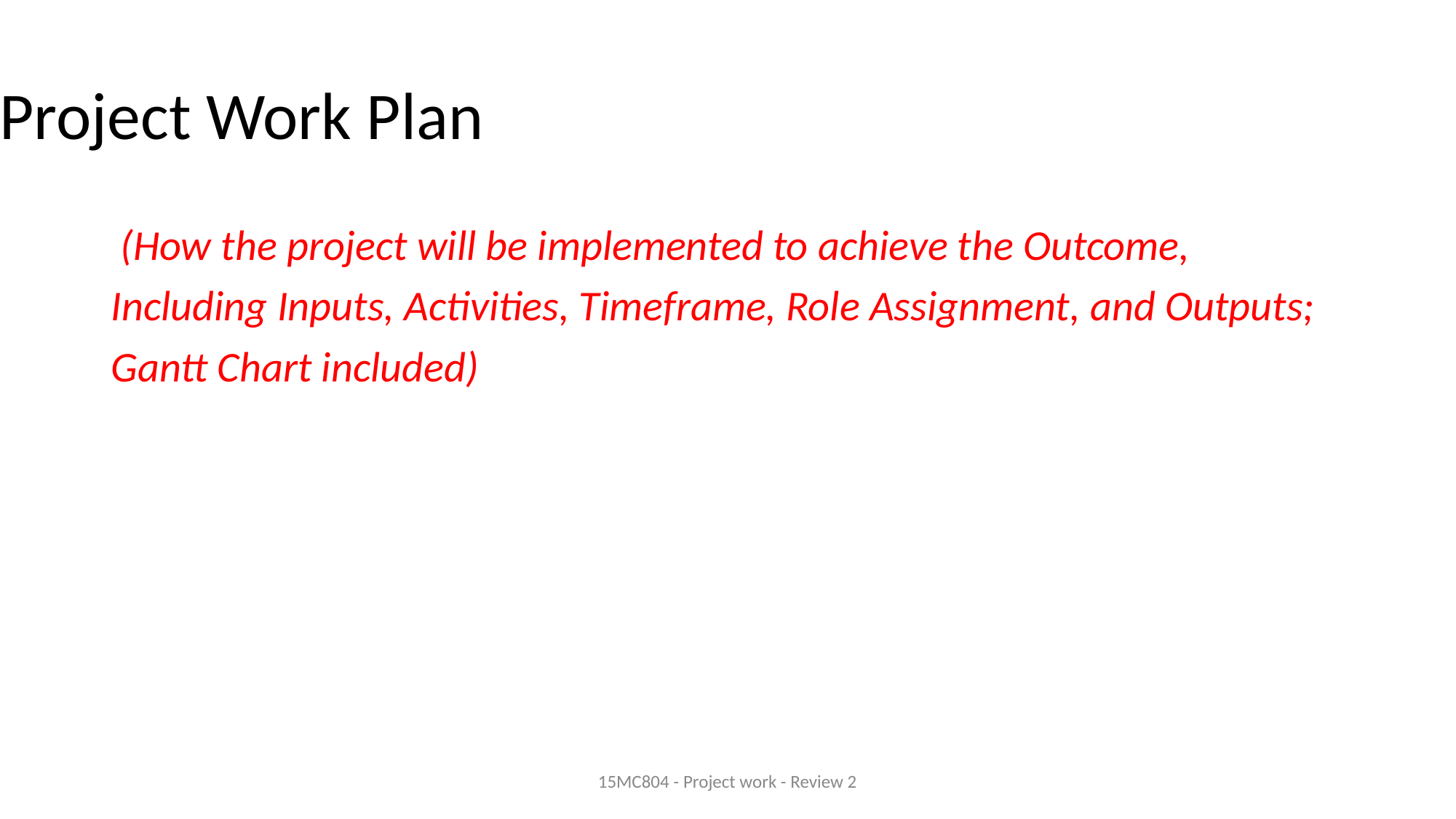

# Project Work Plan
 (How the project will be implemented to achieve the Outcome,
Including Inputs, Activities, Timeframe, Role Assignment, and Outputs;
Gantt Chart included)
15MC804 - Project work - Review 2